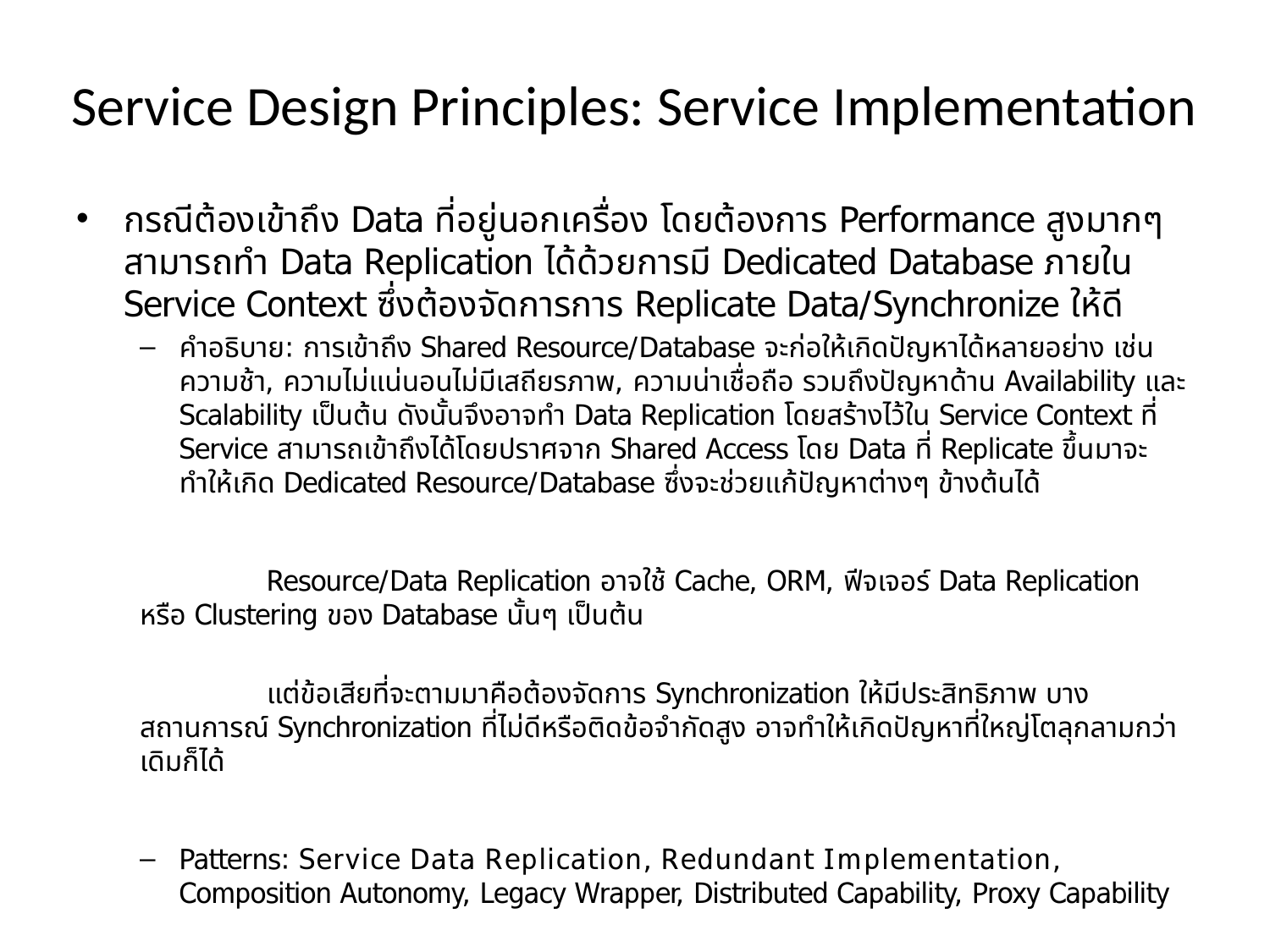

# Service Design Principles: Service Implementation
กรณีต้องเข้าถึง Data ที่อยู่นอกเครื่อง โดยต้องการ Performance สูงมากๆ สามารถทำ Data Replication ได้ด้วยการมี Dedicated Database ภายใน Service Context ซึ่งต้องจัดการการ Replicate Data/Synchronize ให้ดี
คำอธิบาย: การเข้าถึง Shared Resource/Database จะก่อให้เกิดปัญหาได้หลายอย่าง เช่น ความช้า, ความไม่แน่นอนไม่มีเสถียรภาพ, ความน่าเชื่อถือ รวมถึงปัญหาด้าน Availability และ Scalability เป็นต้น ดังนั้นจึงอาจทำ Data Replication โดยสร้างไว้ใน Service Context ที่ Service สามารถเข้าถึงได้โดยปราศจาก Shared Access โดย Data ที่ Replicate ขึ้นมาจะทำให้เกิด Dedicated Resource/Database ซึ่งจะช่วยแก้ปัญหาต่างๆ ข้างต้นได้

	Resource/Data Replication อาจใช้ Cache, ORM, ฟีจเจอร์ Data Replication หรือ Clustering ของ Database นั้นๆ เป็นต้น

	แต่ข้อเสียที่จะตามมาคือต้องจัดการ Synchronization ให้มีประสิทธิภาพ บางสถานการณ์ Synchronization ที่ไม่ดีหรือติดข้อจำกัดสูง อาจทำให้เกิดปัญหาที่ใหญ่โตลุกลามกว่าเดิมก็ได้

Patterns: Service Data Replication, Redundant Implementation, Composition Autonomy, Legacy Wrapper, Distributed Capability, Proxy Capability